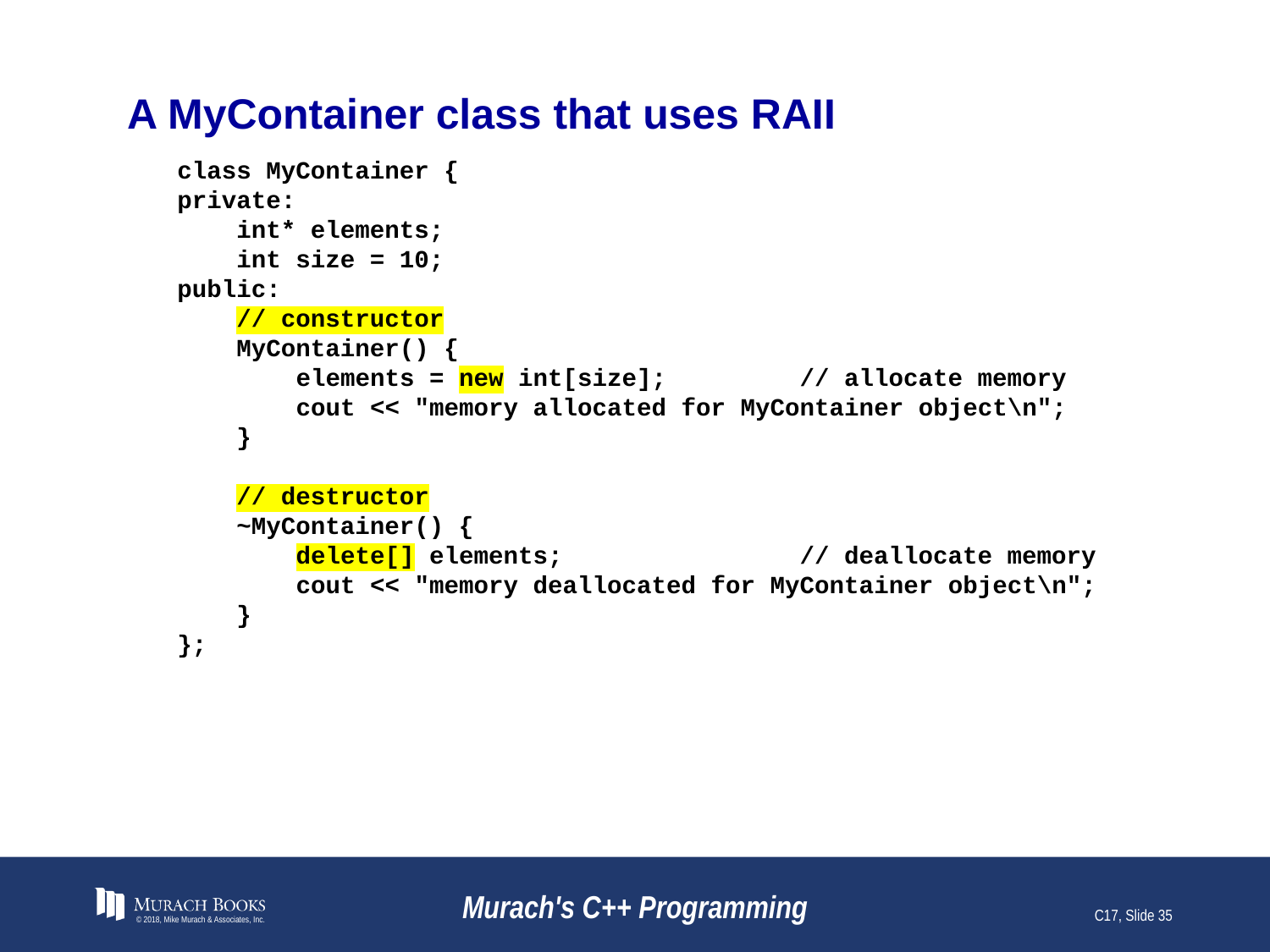

# A MyContainer class that uses RAII
class MyContainer {
private:
    int* elements;
    int size = 10;
public:
    // constructor
    MyContainer() {
        elements = new int[size];         // allocate memory
        cout << "memory allocated for MyContainer object\n";
    }

    // destructor
    ~MyContainer() {
        delete[] elements;                // deallocate memory
        cout << "memory deallocated for MyContainer object\n";
    }
};

© 2018, Mike Murach & Associates, Inc.
Murach's C++ Programming

C17, Slide 35